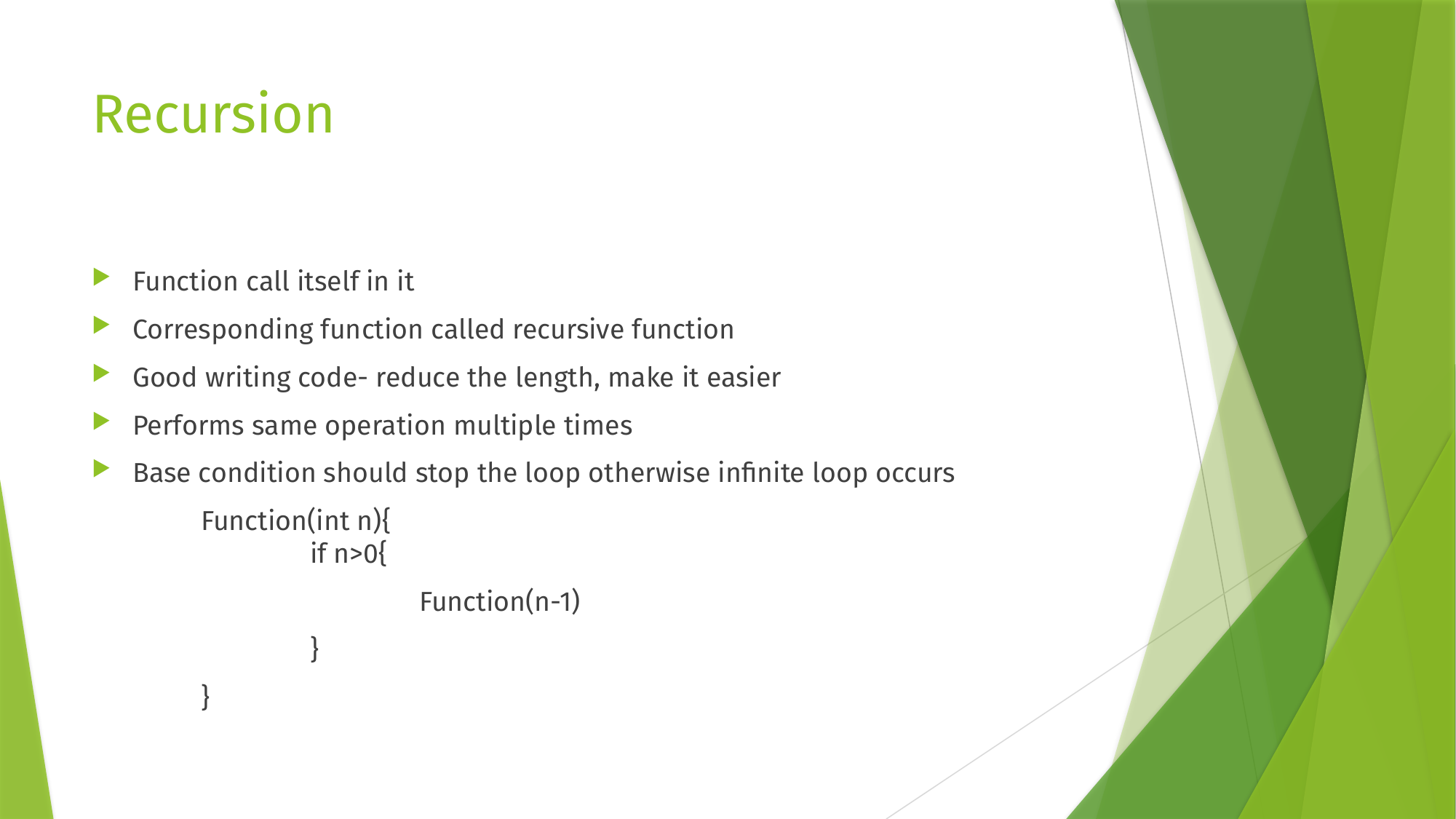

# Recursion
Function call itself in it
Corresponding function called recursive function
Good writing code- reduce the length, make it easier
Performs same operation multiple times
Base condition should stop the loop otherwise infinite loop occurs
	Function(int n){
		if n>0{
			Function(n-1)
		}
	}